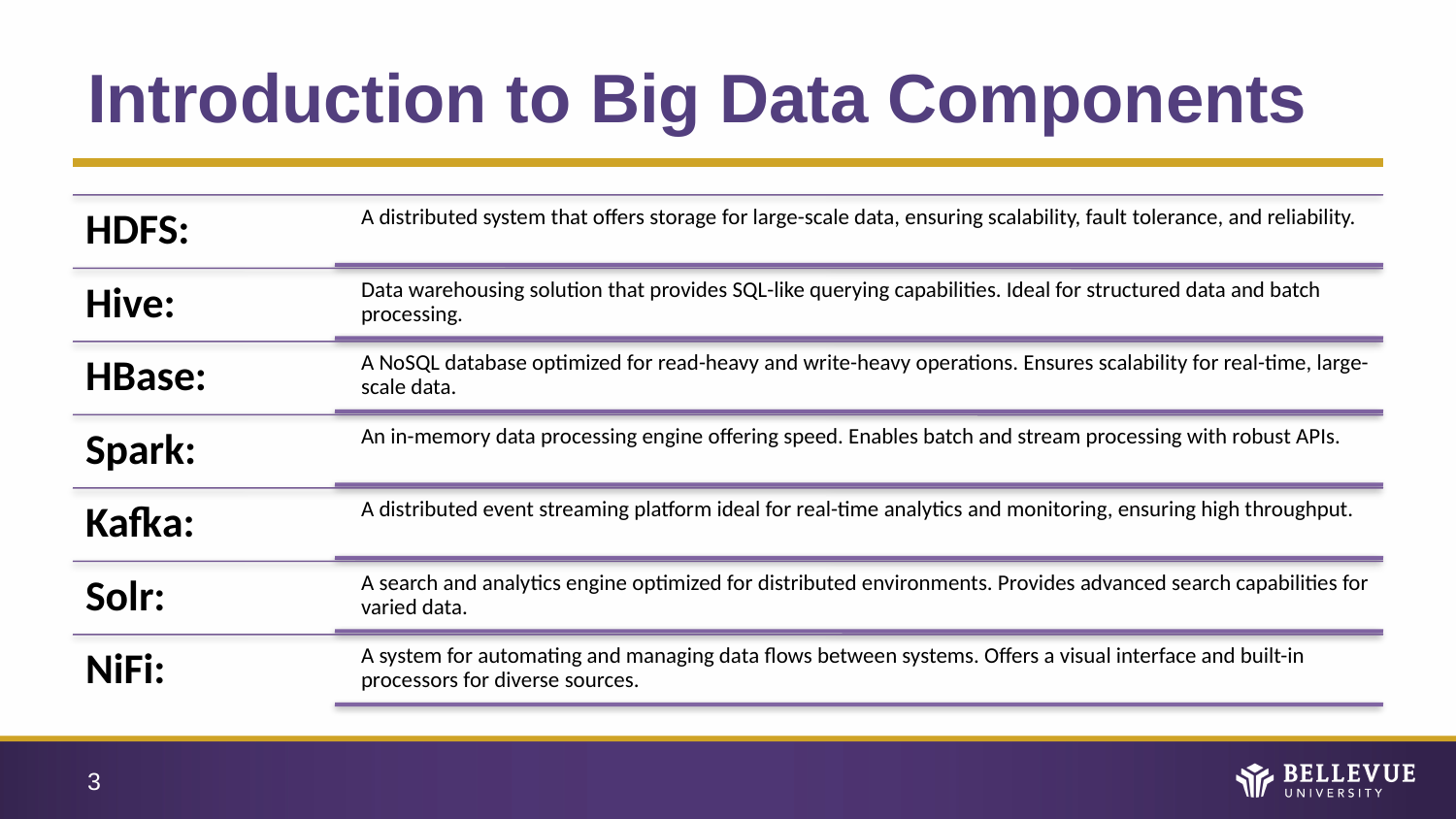

# Introduction to Big Data Components
HDFS:
A distributed system that offers storage for large-scale data, ensuring scalability, fault tolerance, and reliability.
Hive:
Data warehousing solution that provides SQL-like querying capabilities. Ideal for structured data and batch processing.
HBase:
A NoSQL database optimized for read-heavy and write-heavy operations. Ensures scalability for real-time, large-scale data.
Spark:
An in-memory data processing engine offering speed. Enables batch and stream processing with robust APIs.
Kafka:
A distributed event streaming platform ideal for real-time analytics and monitoring, ensuring high throughput.
Solr:
A search and analytics engine optimized for distributed environments. Provides advanced search capabilities for varied data.
NiFi:
A system for automating and managing data flows between systems. Offers a visual interface and built-in processors for diverse sources.